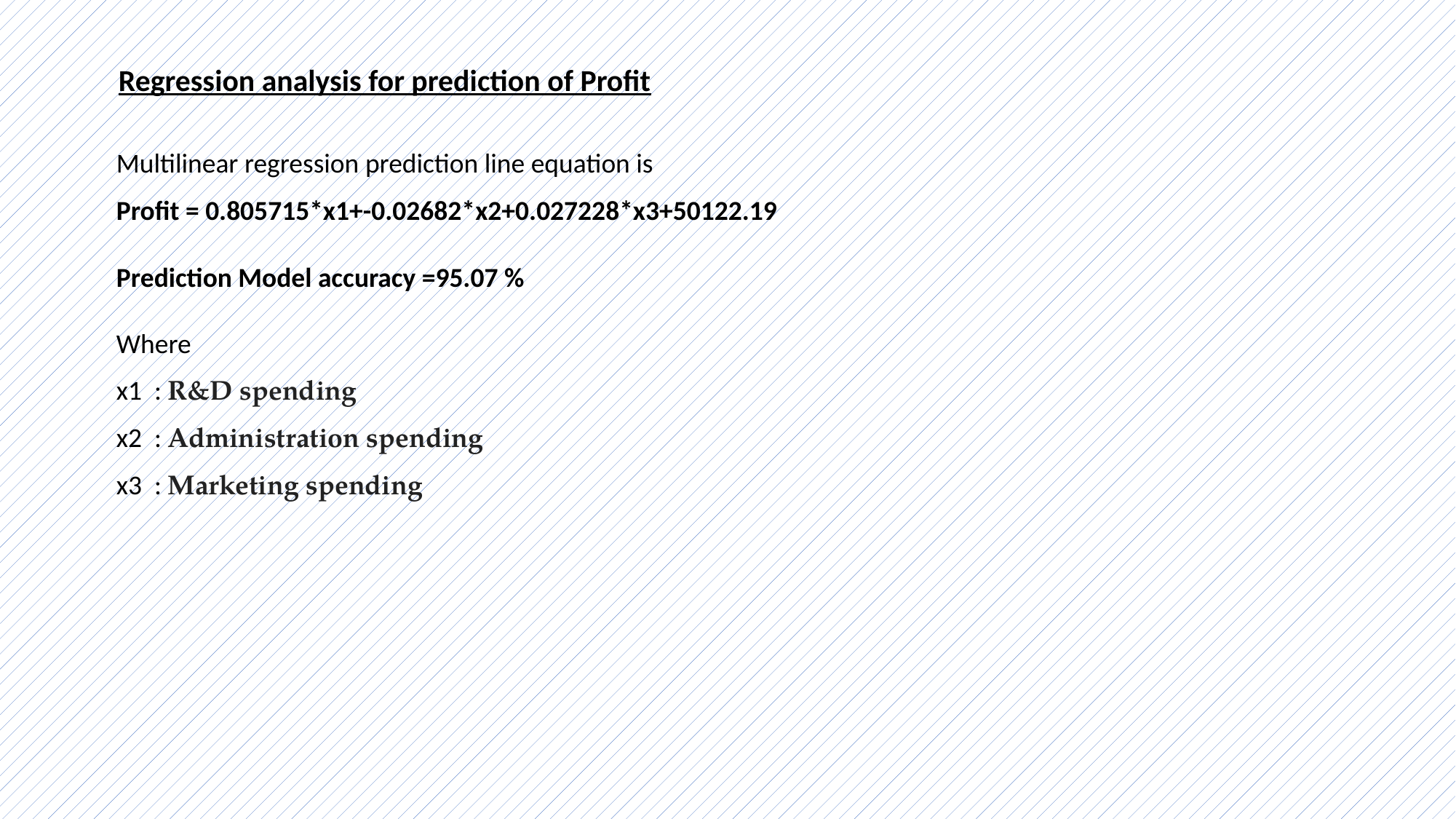

Regression analysis for prediction of Profit
Multilinear regression prediction line equation is
Profit = 0.805715*x1+-0.02682*x2+0.027228*x3+50122.19
Prediction Model accuracy =95.07 %
Where
x1  : R&D spending
x2  : Administration spending
x3  : Marketing spending